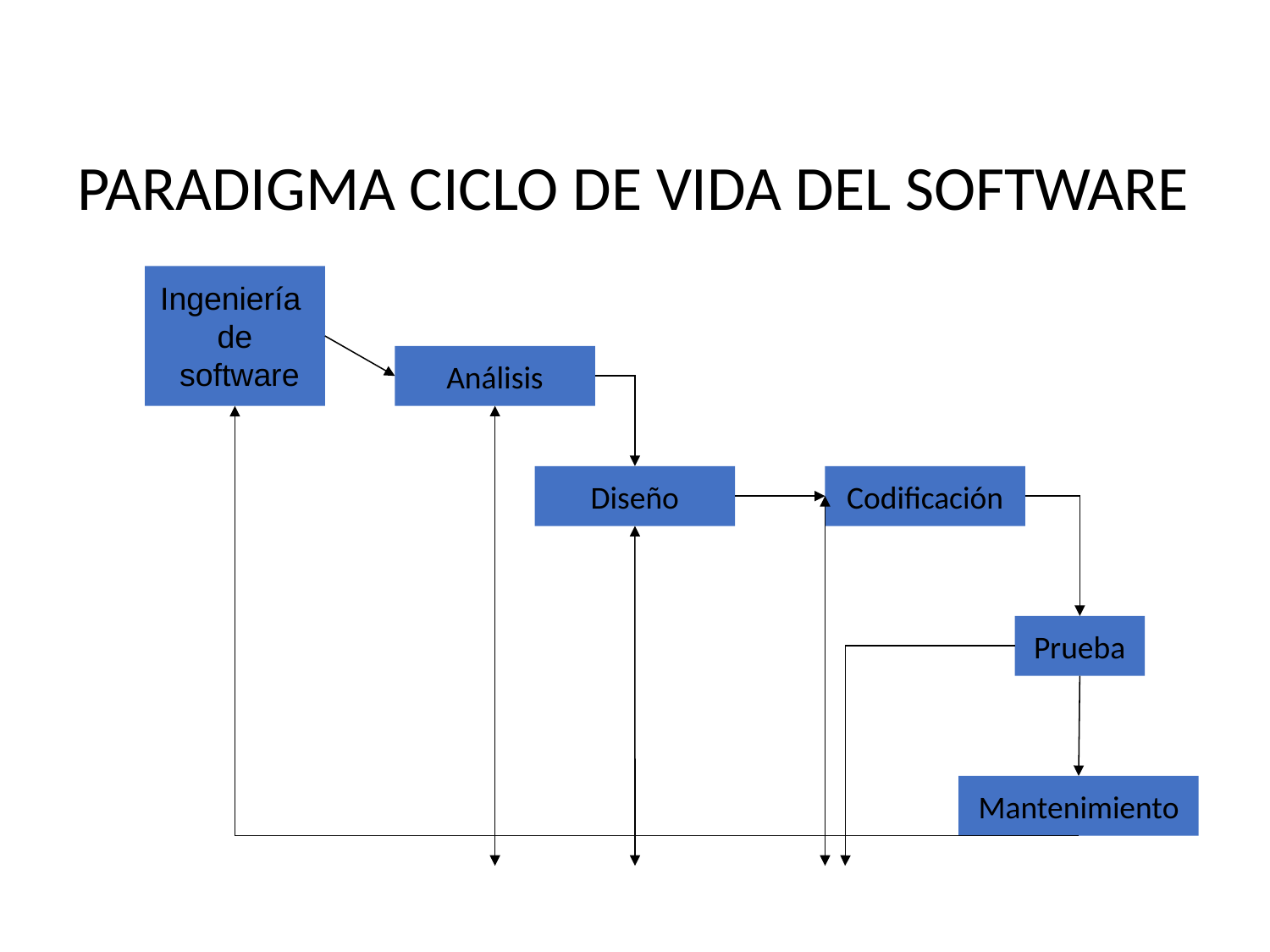

# PARADIGMA CICLO DE VIDA DEL SOFTWARE
Ingeniería
de
 software
Análisis
Diseño
Codificación
Prueba
Mantenimiento